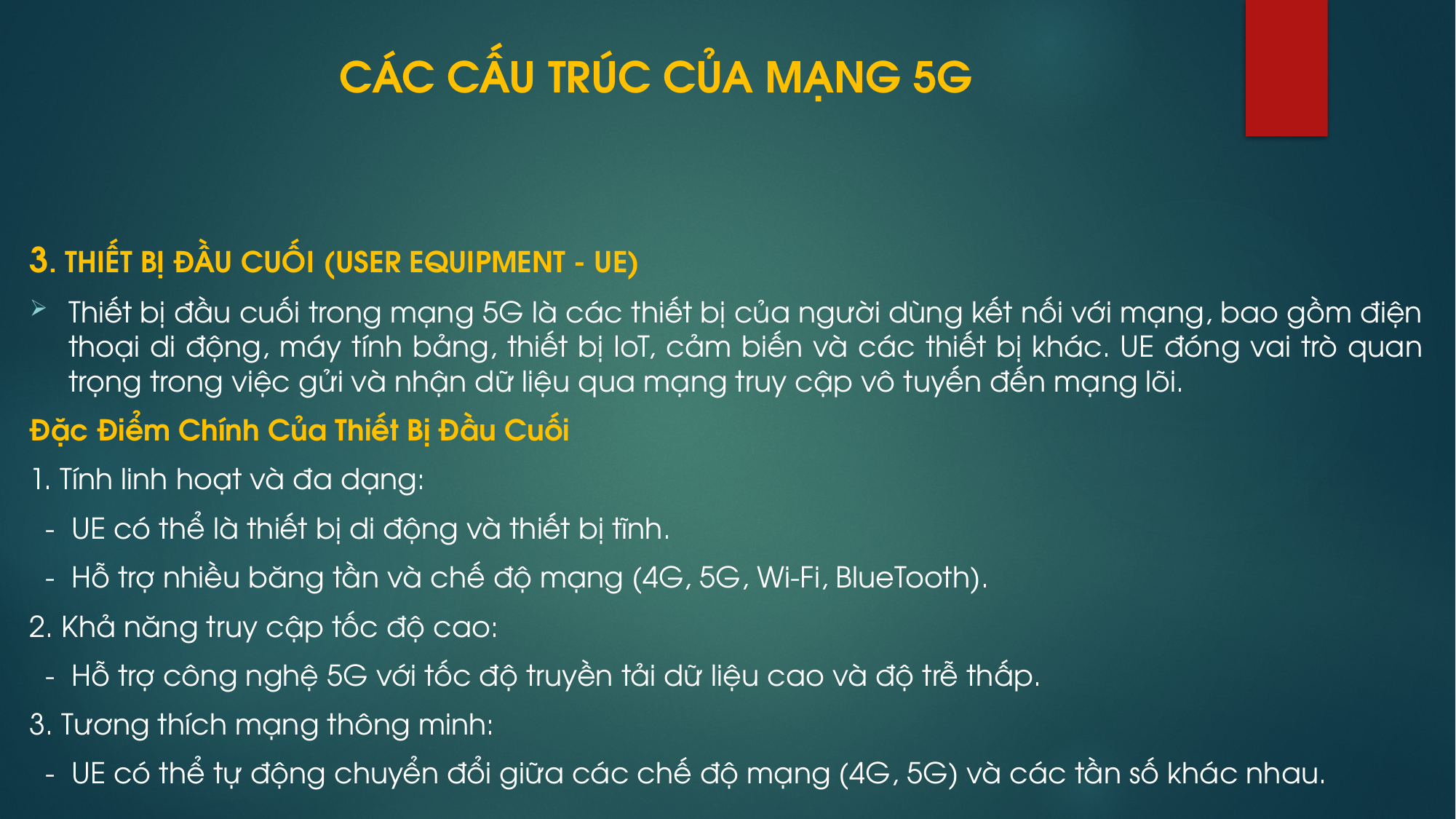

# CÁC CẤU TRÚC CỦA MẠNG 5G
3. THIẾT BỊ ĐẦU CUỐI (User Equipment - UE)
Thiết bị đầu cuối trong mạng 5G là các thiết bị của người dùng kết nối với mạng, bao gồm điện thoại di động, máy tính bảng, thiết bị IoT, cảm biến và các thiết bị khác. UE đóng vai trò quan trọng trong việc gửi và nhận dữ liệu qua mạng truy cập vô tuyến đến mạng lõi.
Đặc Điểm Chính Của Thiết Bị Đầu Cuối
1. Tính linh hoạt và đa dạng:
  -  UE có thể là thiết bị di động và thiết bị tĩnh.
  -  Hỗ trợ nhiều băng tần và chế độ mạng (4G, 5G, Wi-Fi, BlueTooth).
2. Khả năng truy cập tốc độ cao:
  -  Hỗ trợ công nghệ 5G với tốc độ truyền tải dữ liệu cao và độ trễ thấp.
3. Tương thích mạng thông minh:
  -  UE có thể tự động chuyển đổi giữa các chế độ mạng (4G, 5G) và các tần số khác nhau.